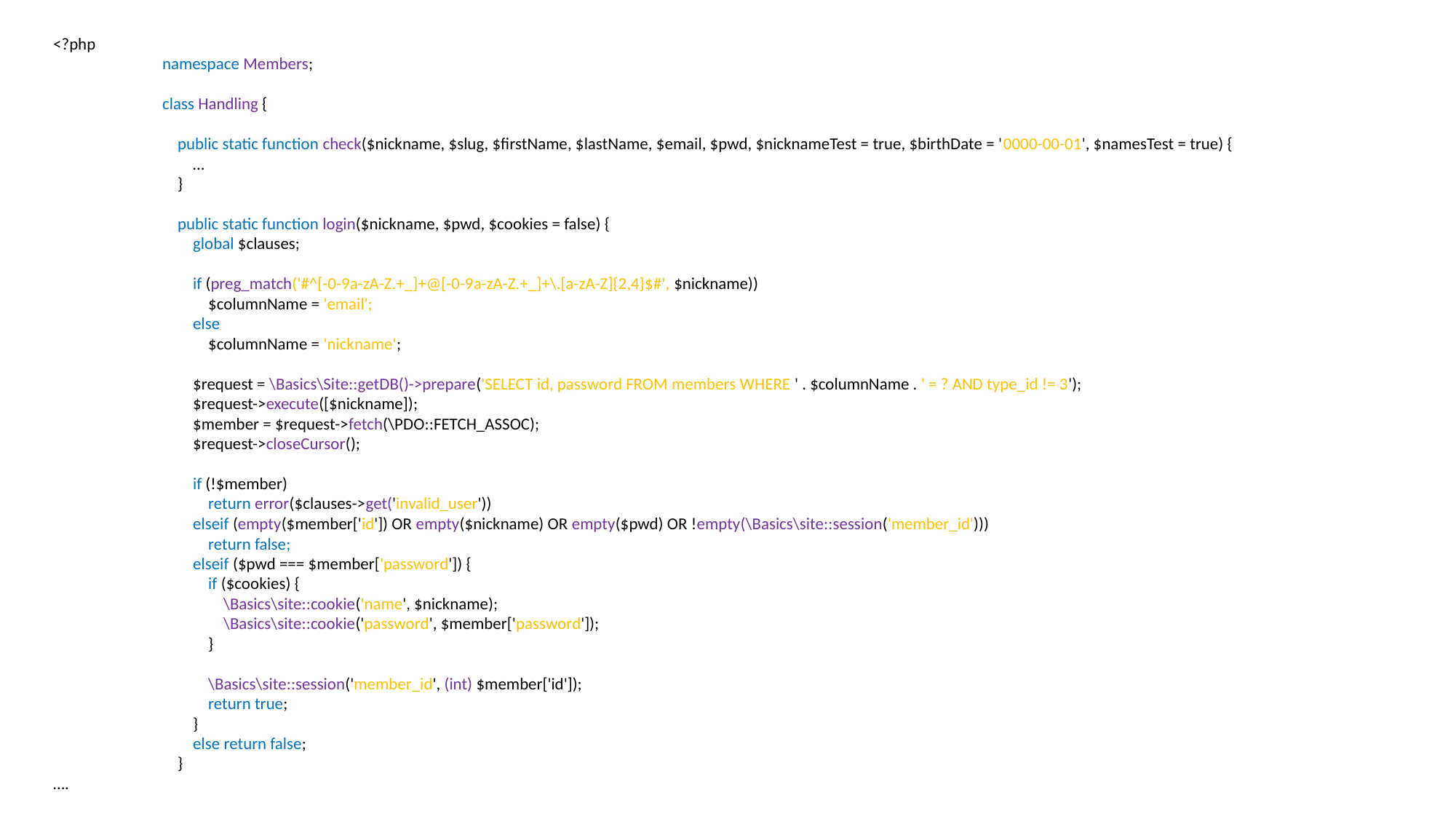

<?php
	namespace Members;

	class Handling {

	    public static function check($nickname, $slug, $firstName, $lastName, $email, $pwd, $nicknameTest = true, $birthDate = '0000-00-01', $namesTest = true) {			        …
	    }

	    public static function login($nickname, $pwd, $cookies = false) {
	        global $clauses;

	        if (preg_match('#^[-0-9a-zA-Z.+_]+@[-0-9a-zA-Z.+_]+\.[a-zA-Z]{2,4}$#', $nickname))
	            $columnName = 'email';
	        else
	            $columnName = 'nickname';

	        $request = \Basics\Site::getDB()->prepare('SELECT id, password FROM members WHERE ' . $columnName . ' = ? AND type_id != 3');
	        $request->execute([$nickname]);
	        $member = $request->fetch(\PDO::FETCH_ASSOC);
	        $request->closeCursor();

	        if (!$member)
	            return error($clauses->get('invalid_user'))
	        elseif (empty($member['id']) OR empty($nickname) OR empty($pwd) OR !empty(\Basics\site::session('member_id')))
	            return false;
	        elseif ($pwd === $member['password']) {
	            if ($cookies) {
	                \Basics\site::cookie('name', $nickname);
	                \Basics\site::cookie('password', $member['password']);
	            }

	            \Basics\site::session('member_id', (int) $member['id']);
	            return true;
	        }
	        else return false;
	    }
….